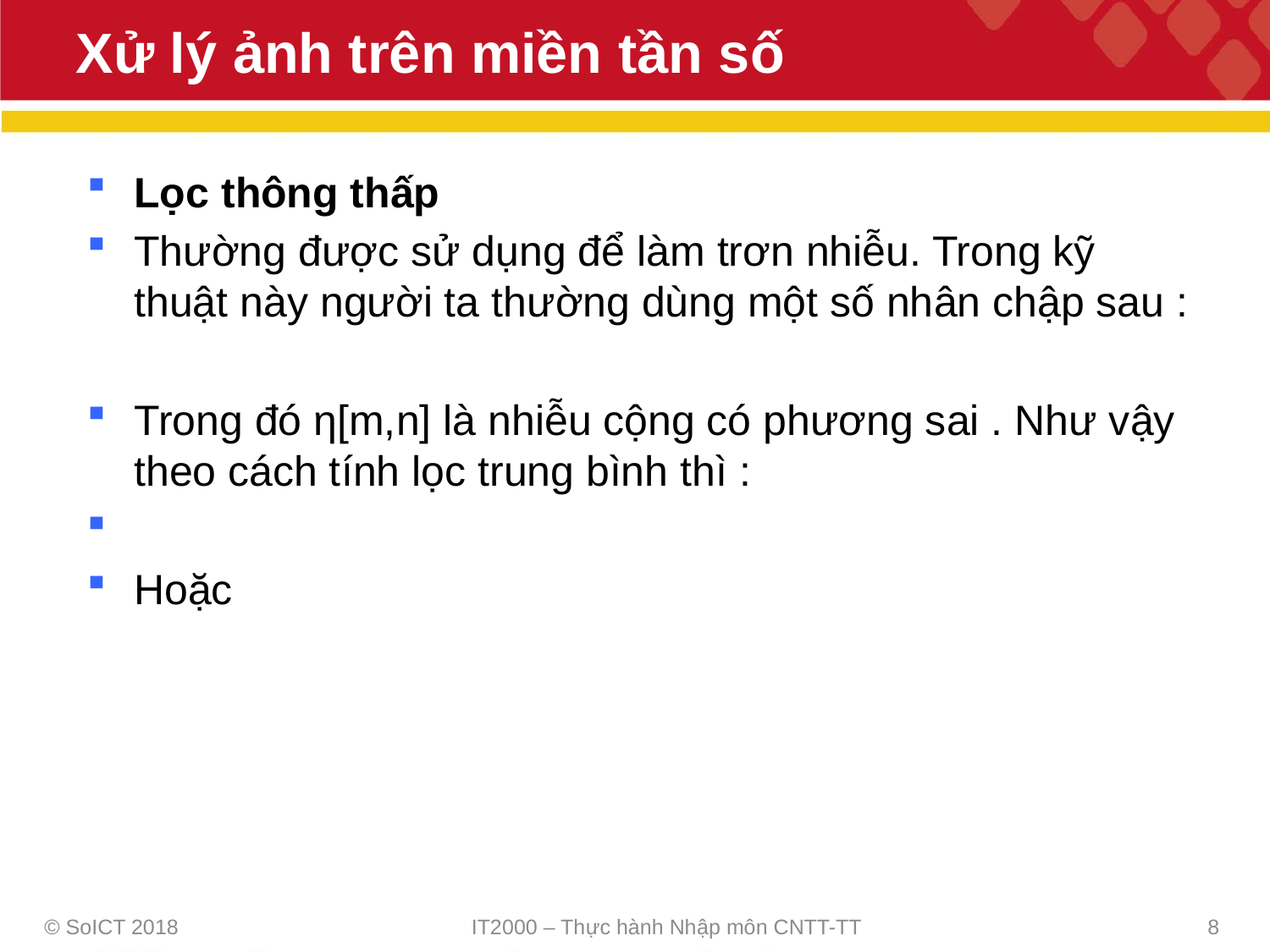

Xử lý ảnh trên miền tần số
Lọc thông thấp
Thường được sử dụng để làm trơn nhiễu. Trong kỹ thuật này người ta thường dùng một số nhân chập sau :

Trong đó η[m,n] là nhiễu cộng có phương sai . Như vậy theo cách tính lọc trung bình thì :

Hoặc

© SoICT 2018
IT2000 – Thực hành Nhập môn CNTT-TT
8